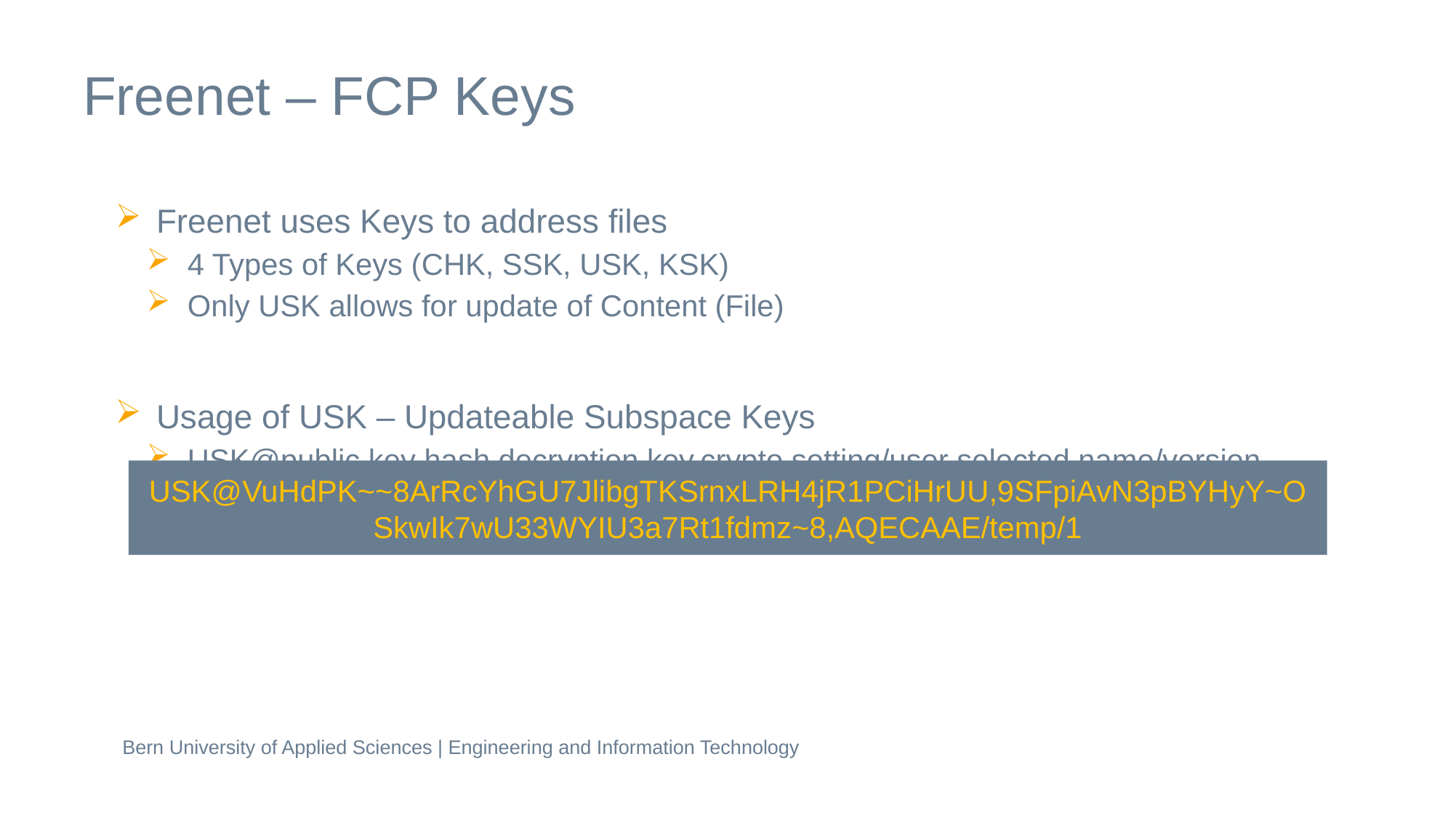

# Freenet – FCP Keys
Freenet uses Keys to address files
4 Types of Keys (CHK, SSK, USK, KSK)
Only USK allows for update of Content (File)

Usage of USK – Updateable Subspace Keys
USK@public key hash,decryption key,crypto setting/user selected name/version

USK@VuHdPK~~8ArRcYhGU7JlibgTKSrnxLRH4jR1PCiHrUU,9SFpiAvN3pBYHyY~OSkwIk7wU33WYIU3a7Rt1fdmz~8,AQECAAE/temp/1